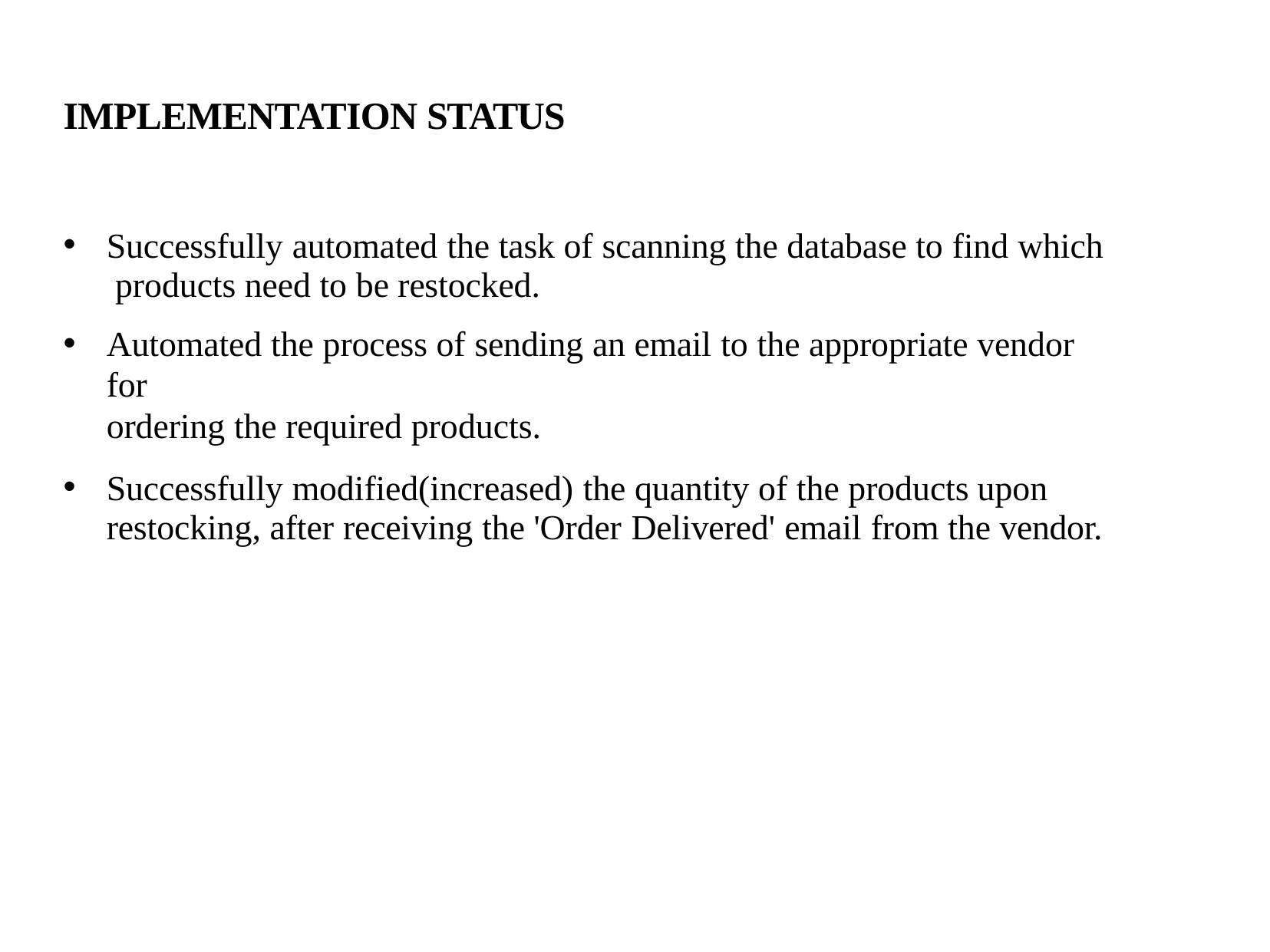

# IMPLEMENTATION STATUS
Successfully automated the task of scanning the database to find which  products need to be restocked.
Automated the process of sending an email to the appropriate vendor for
ordering the required products.
Successfully modified(increased) the quantity of the products upon  restocking, after receiving the 'Order Delivered' email from the vendor.